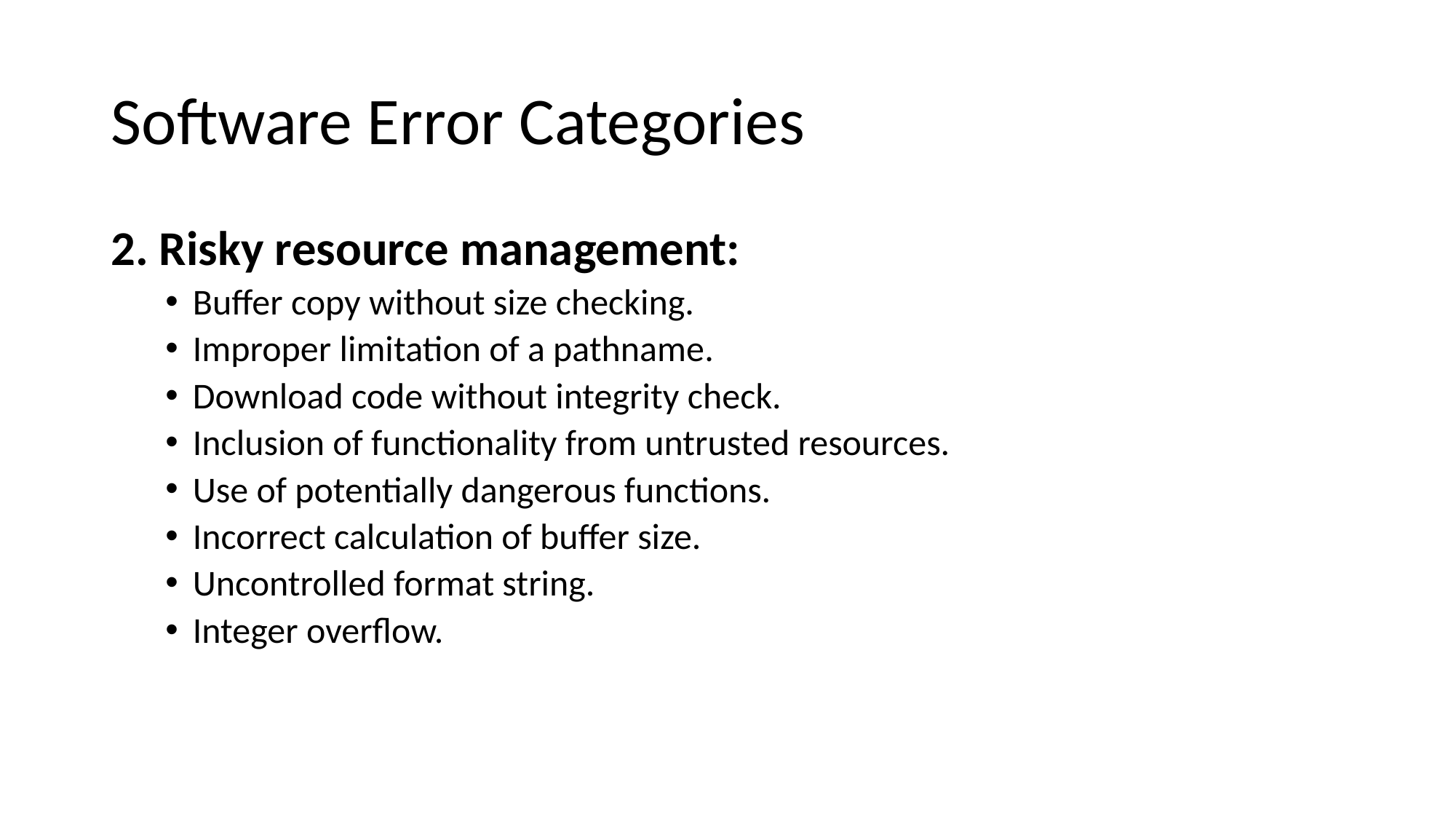

# Software Error Categories
2. Risky resource management:
Buffer copy without size checking.
Improper limitation of a pathname.
Download code without integrity check.
Inclusion of functionality from untrusted resources.
Use of potentially dangerous functions.
Incorrect calculation of buffer size.
Uncontrolled format string.
Integer overflow.